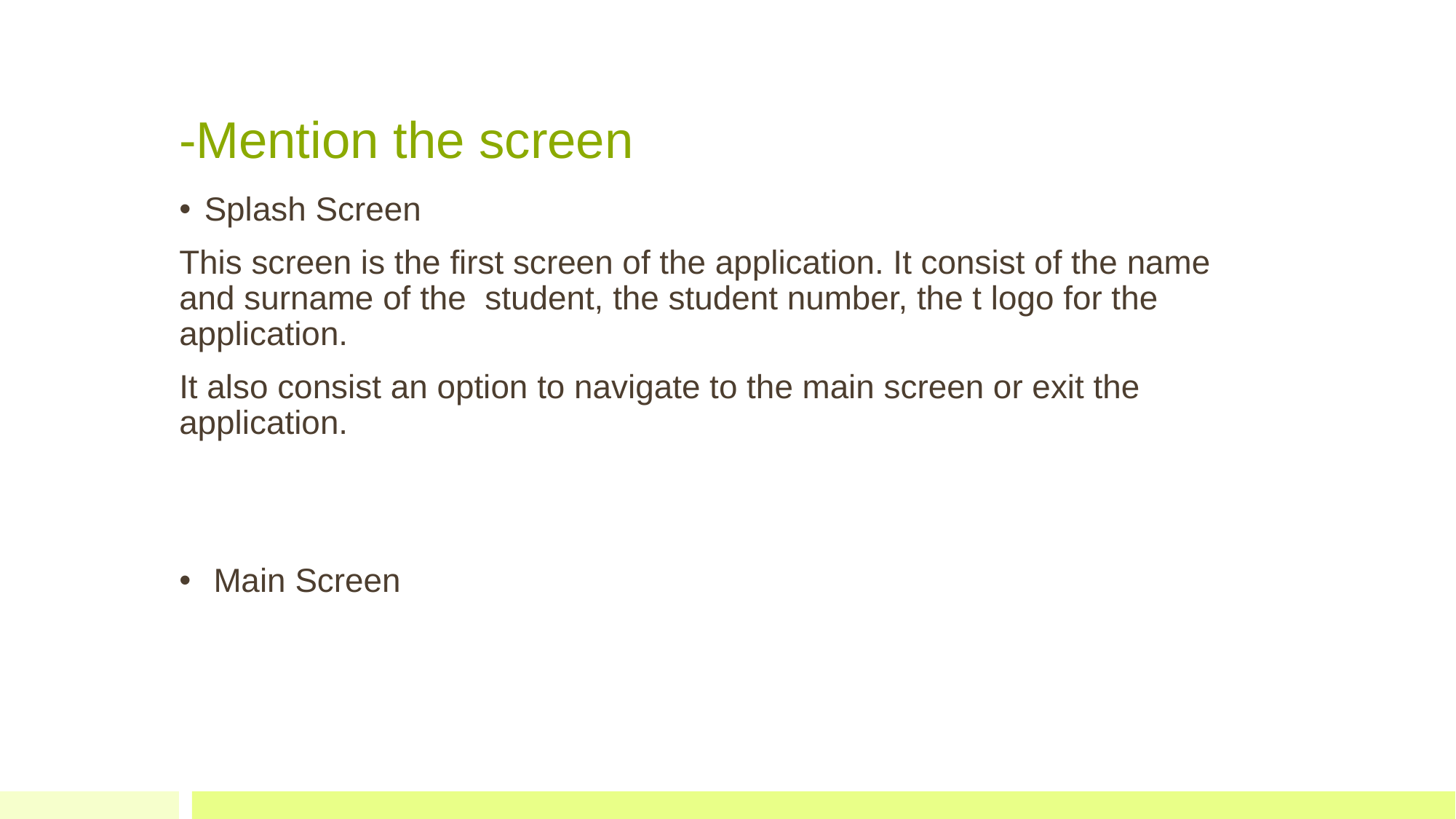

# -Mention the screen
Splash Screen
This screen is the first screen of the application. It consist of the name and surname of the  student, the student number, the t logo for the application.
It also consist an option to navigate to the main screen or exit the application.

 Main Screen